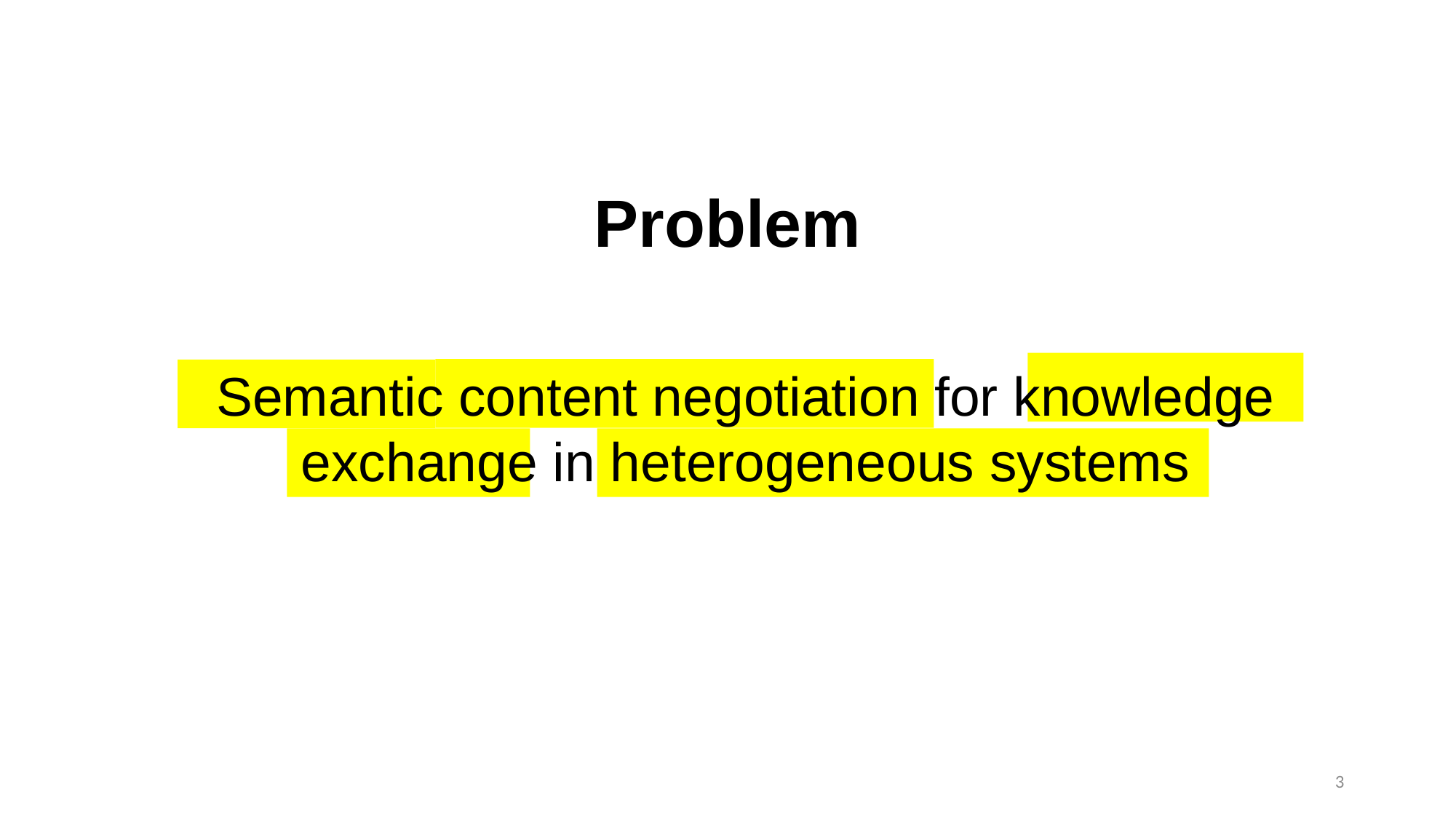

# Problem

Semantic content negotiation for knowledge exchange in heterogeneous systems

3